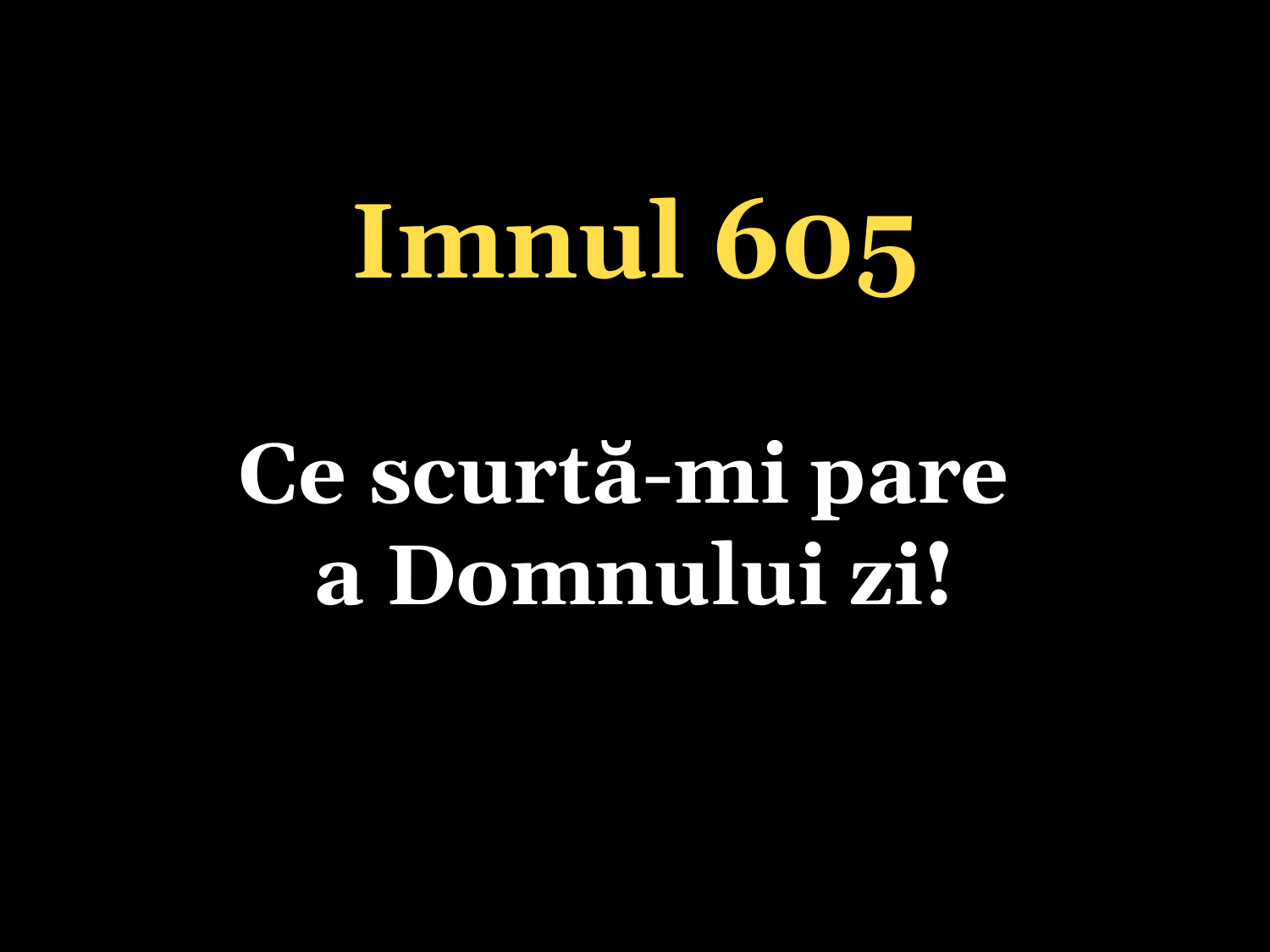

Imnul 605
Ce scurtă-mi pare
a Domnului zi!